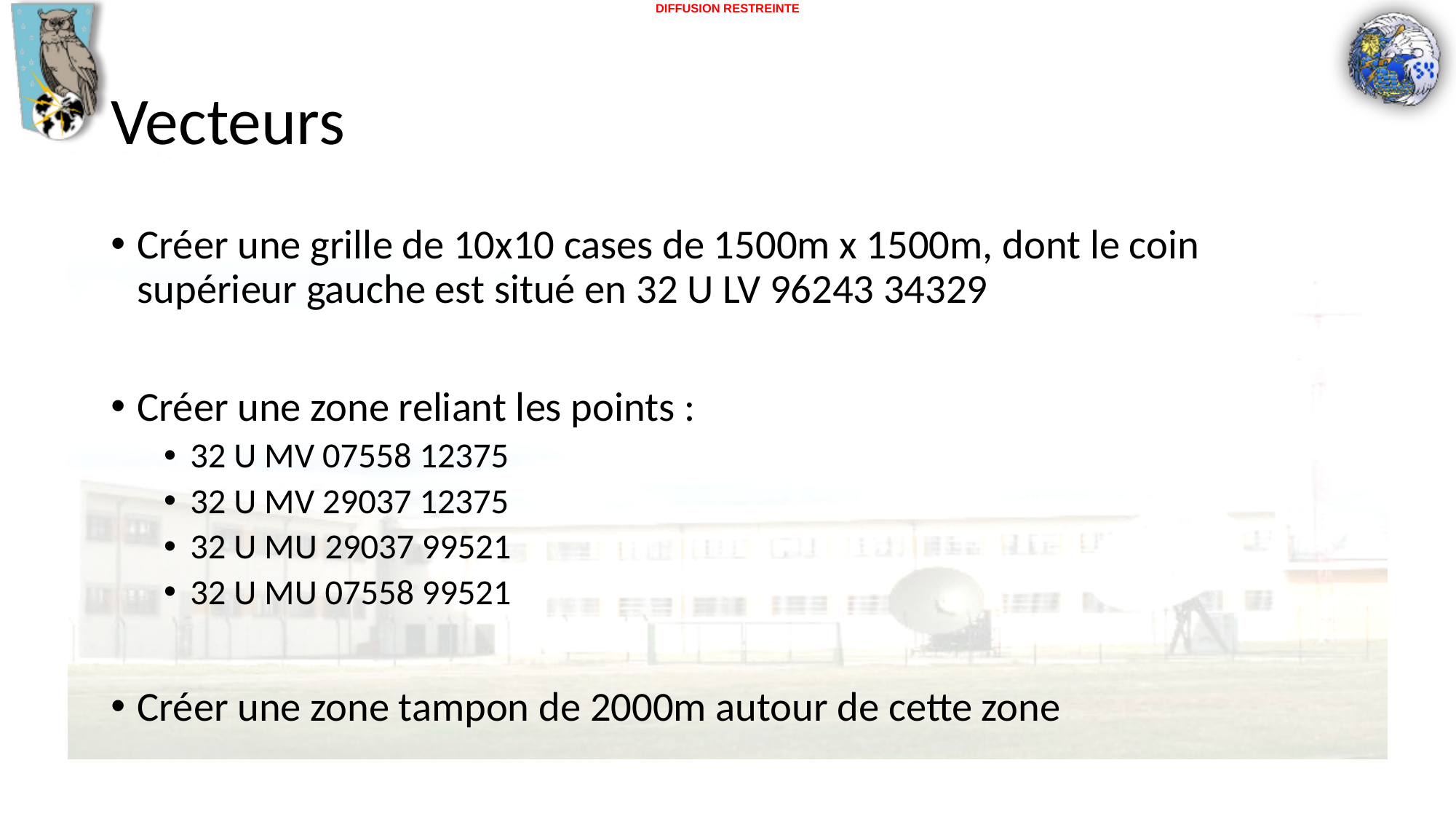

# Vecteurs
Créer une grille de 10x10 cases de 1500m x 1500m, dont le coin supérieur gauche est situé en 32 U LV 96243 34329

Créer une zone reliant les points :
32 U MV 07558 12375
32 U MV 29037 12375
32 U MU 29037 99521
32 U MU 07558 99521

Créer une zone tampon de 2000m autour de cette zone